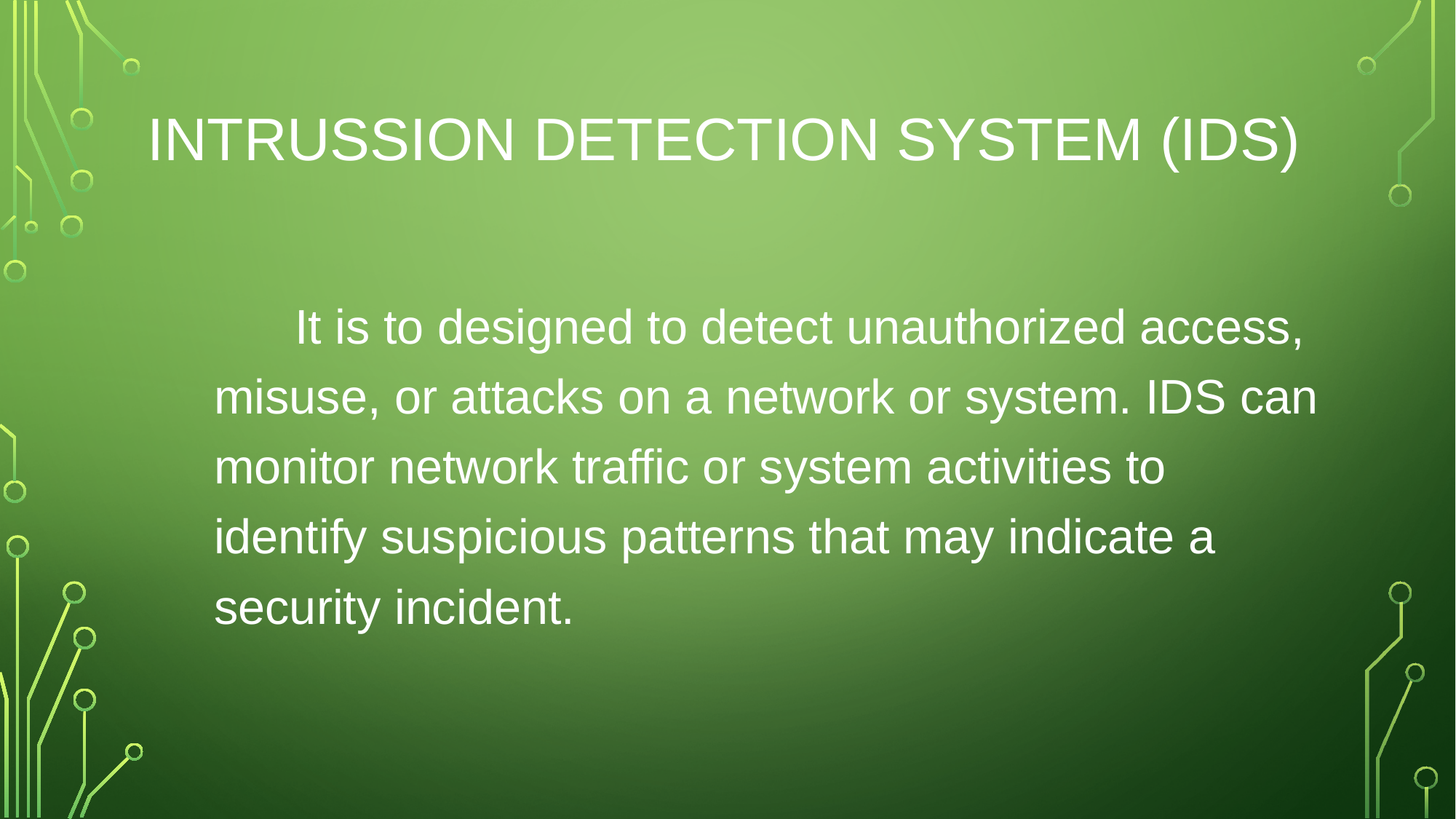

# Intrussion detection system (ids)
      It is to designed to detect unauthorized access, misuse, or attacks on a network or system. IDS can monitor network traffic or system activities to identify suspicious patterns that may indicate a security incident.